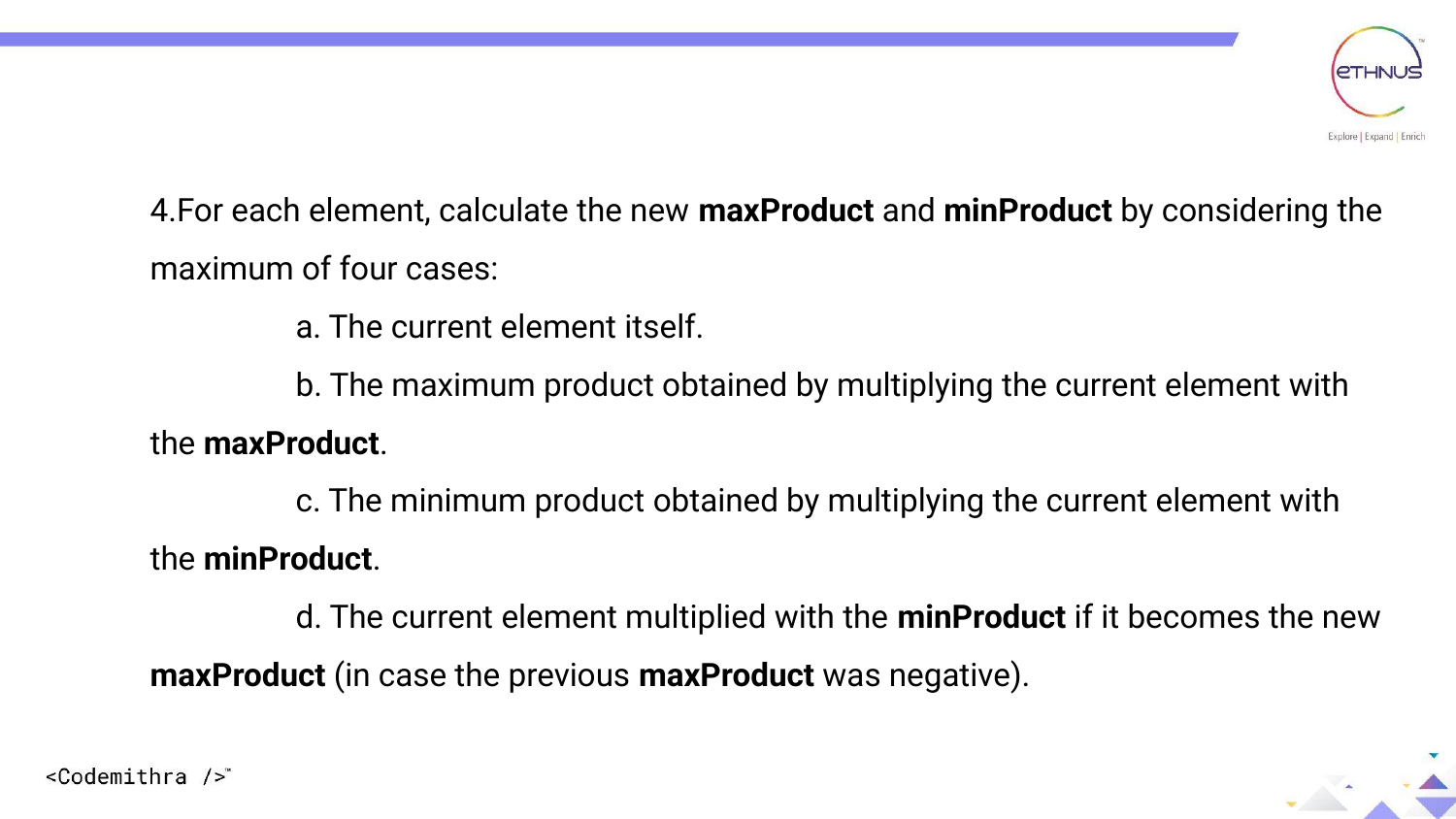

For each element, calculate the new maxProduct and minProduct by considering the maximum of four cases:
	a. The current element itself.
	b. The maximum product obtained by multiplying the current element with the maxProduct.
	c. The minimum product obtained by multiplying the current element with the minProduct.
	d. The current element multiplied with the minProduct if it becomes the new maxProduct (in case the previous maxProduct was negative).